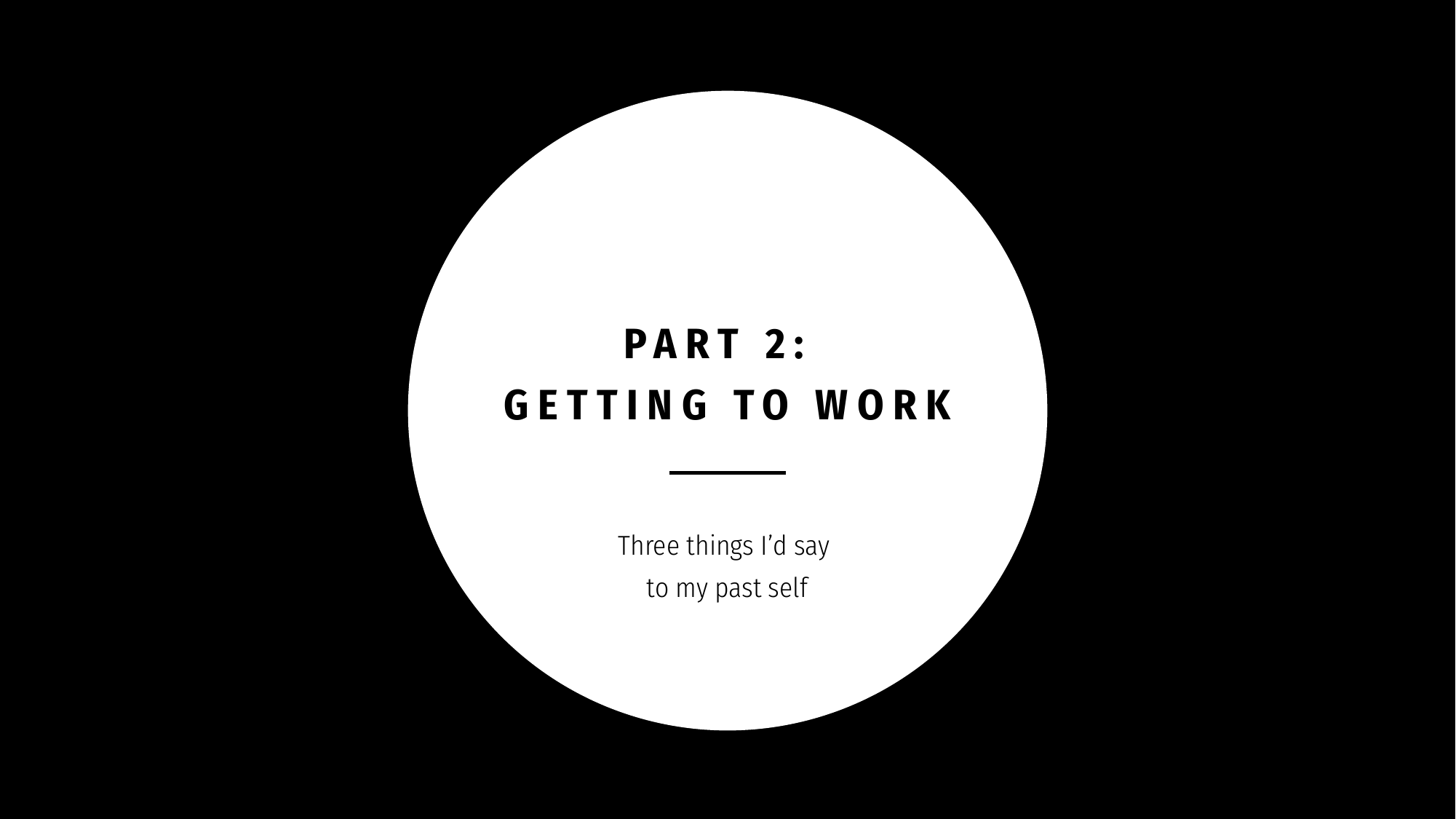

# Part 2: Getting to work
Three things I’d say
to my past self